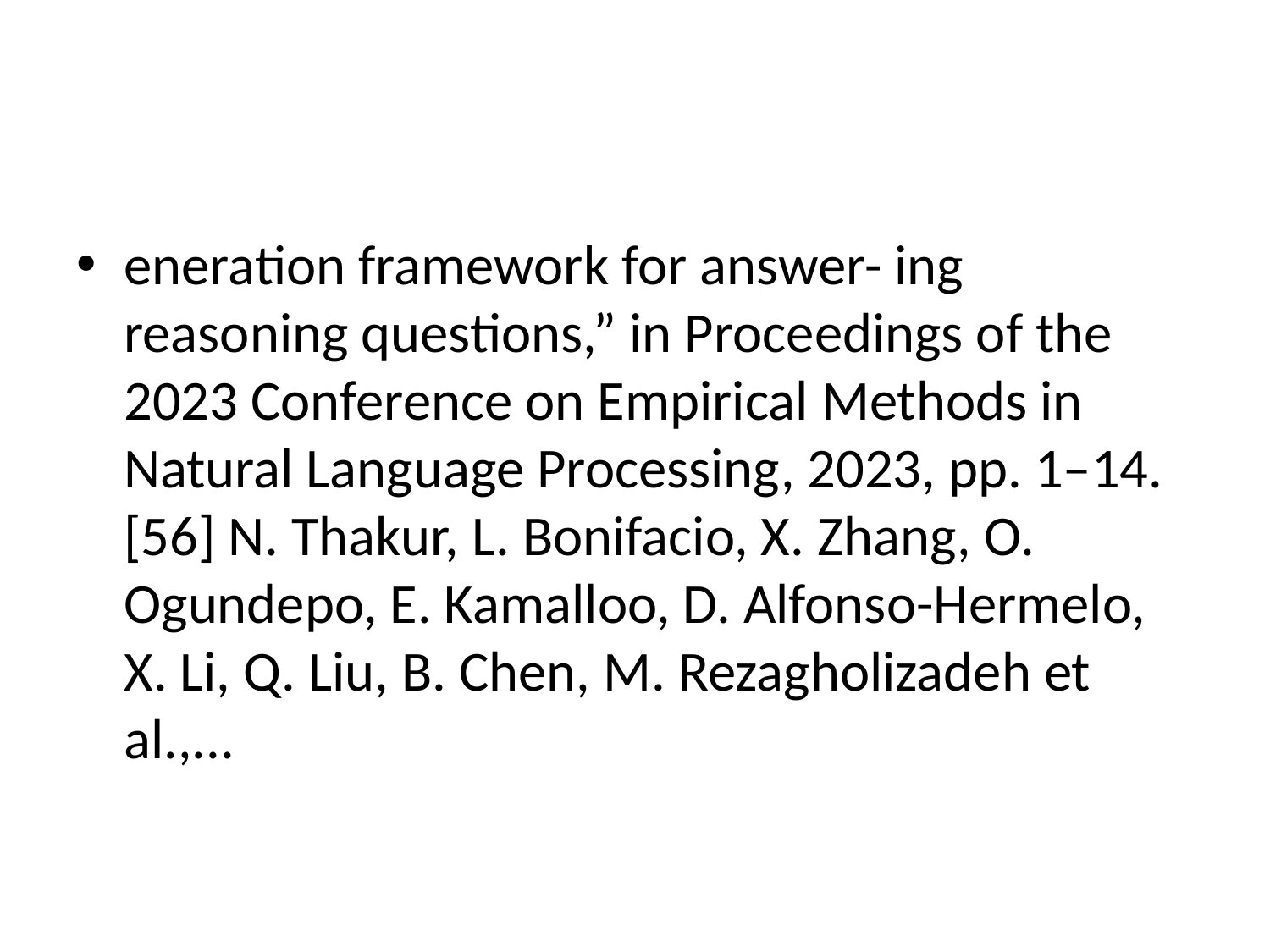

#
eneration framework for answer- ing reasoning questions,” in Proceedings of the 2023 Conference on Empirical Methods in Natural Language Processing, 2023, pp. 1–14. [56] N. Thakur, L. Bonifacio, X. Zhang, O. Ogundepo, E. Kamalloo, D. Alfonso-Hermelo, X. Li, Q. Liu, B. Chen, M. Rezagholizadeh et al.,...